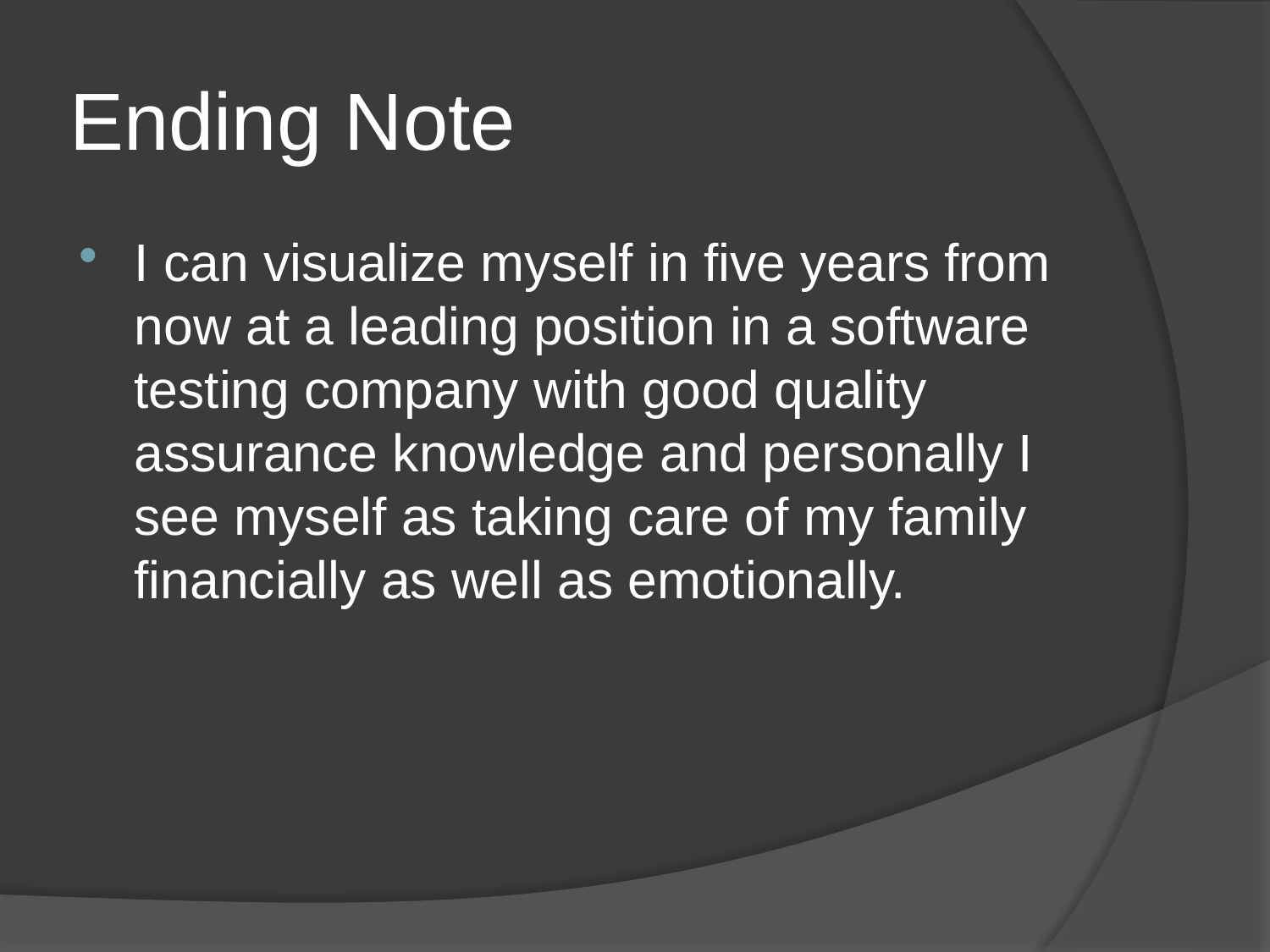

# Ending Note
I can visualize myself in five years from now at a leading position in a software testing company with good quality assurance knowledge and personally I see myself as taking care of my family financially as well as emotionally.